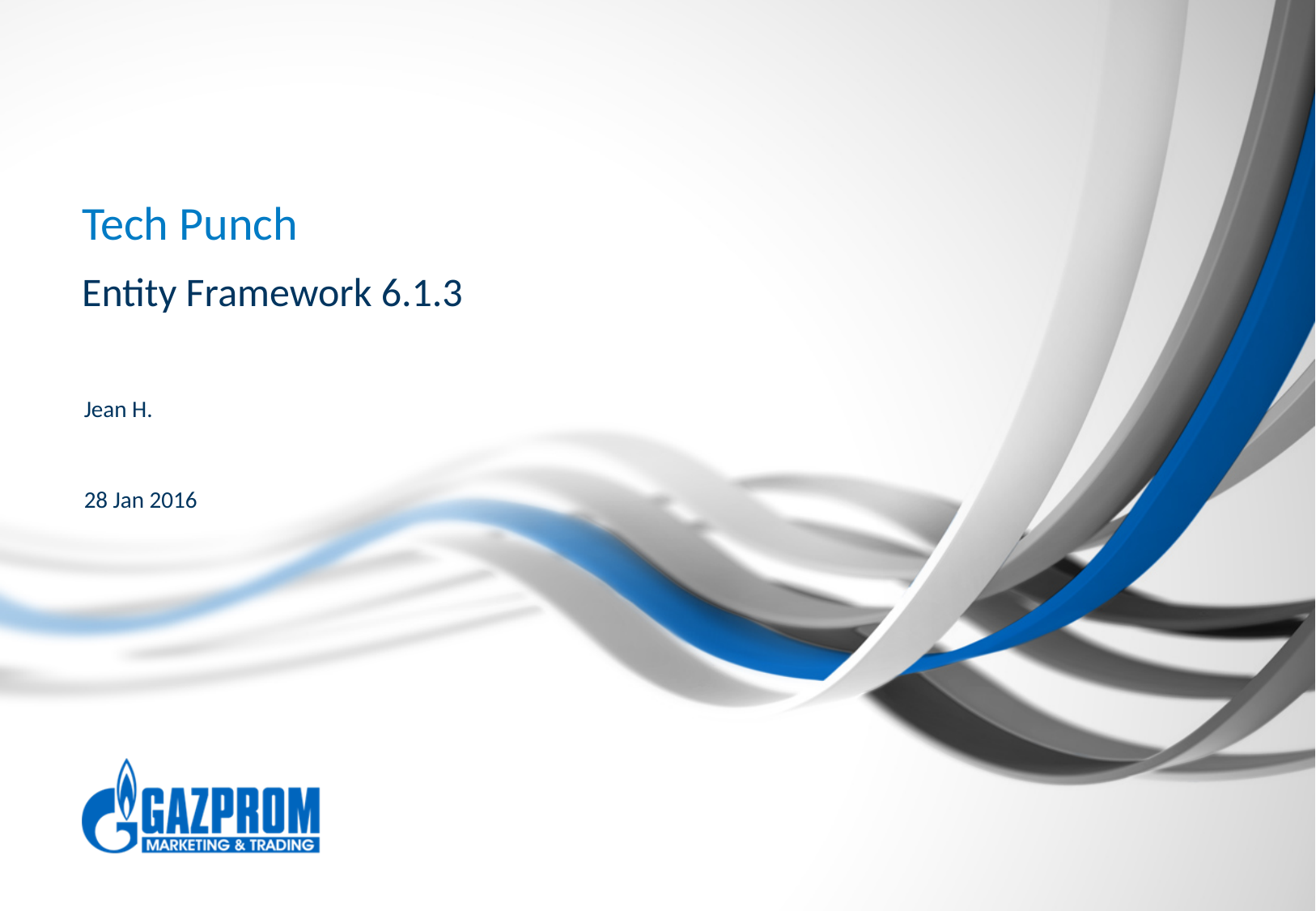

# Tech Punch
Entity Framework 6.1.3
Jean H.

28 Jan 2016